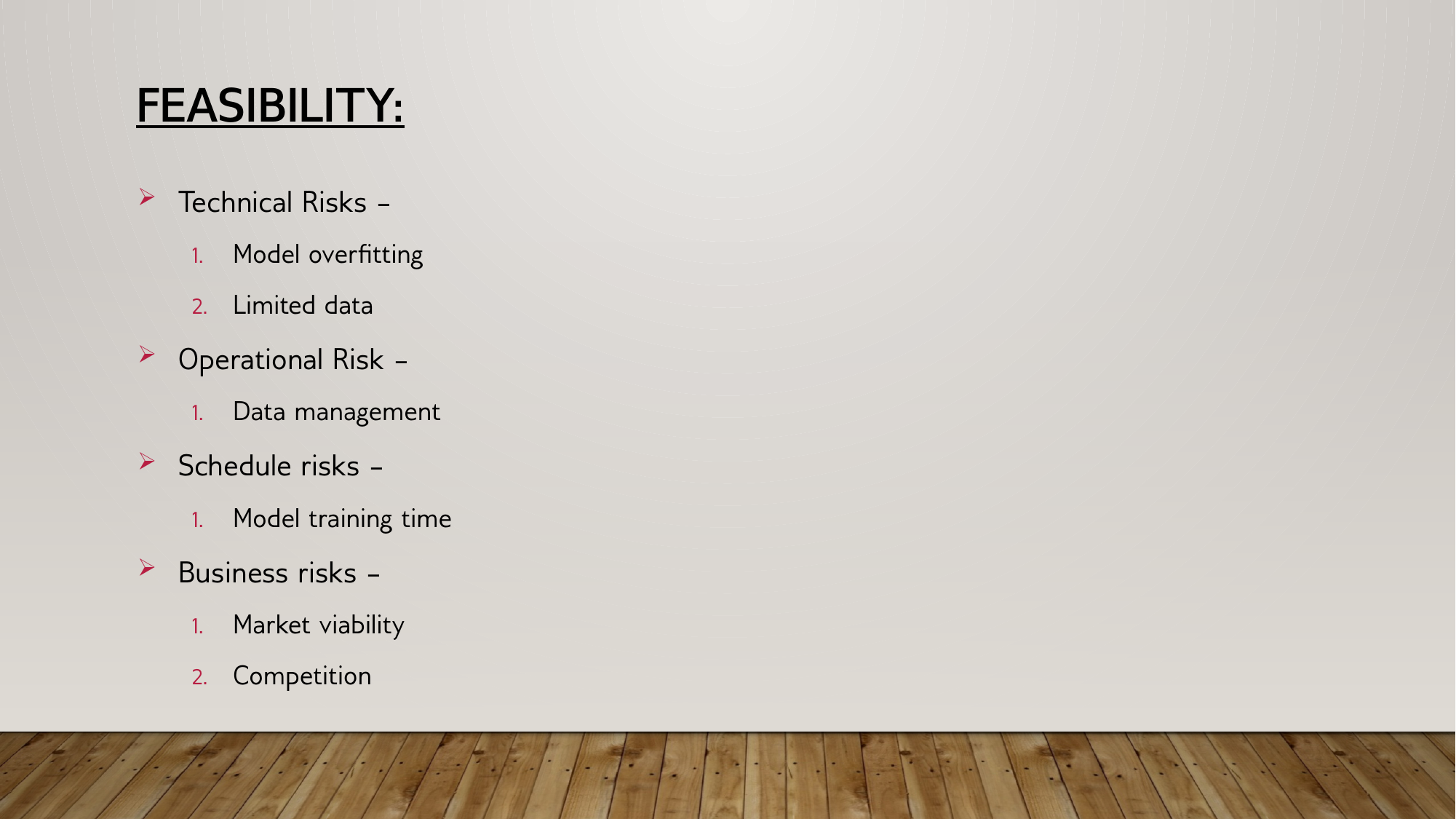

Feasibility:
Technical Risks –
Model overfitting
Limited data
Operational Risk –
Data management
Schedule risks –
Model training time
Business risks –
Market viability
Competition